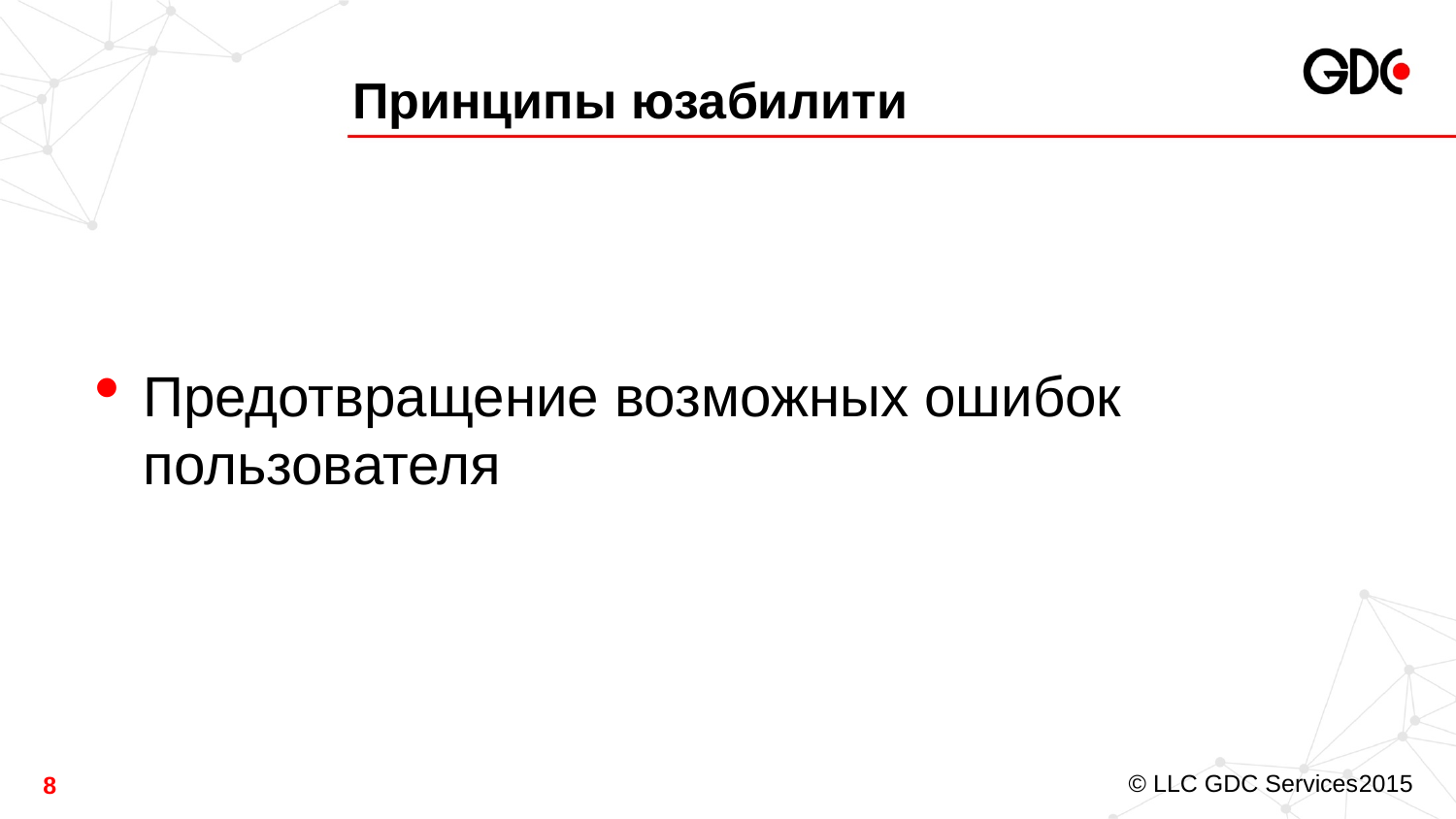

# Принципы юзабилити

Предотвращение возможных ошибок пользователя